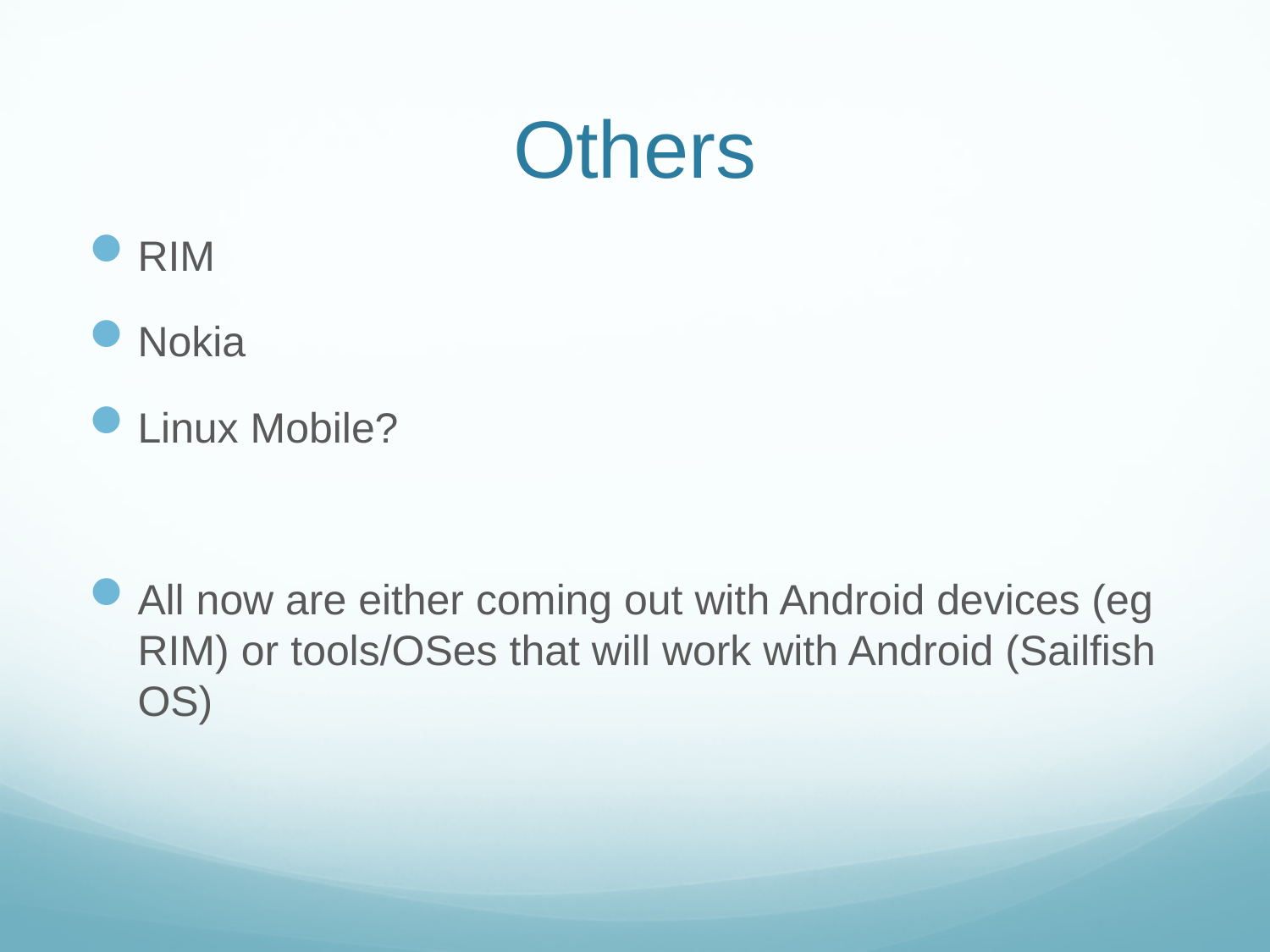

# Others
RIM
Nokia
Linux Mobile?

All now are either coming out with Android devices (eg RIM) or tools/OSes that will work with Android (Sailfish OS)